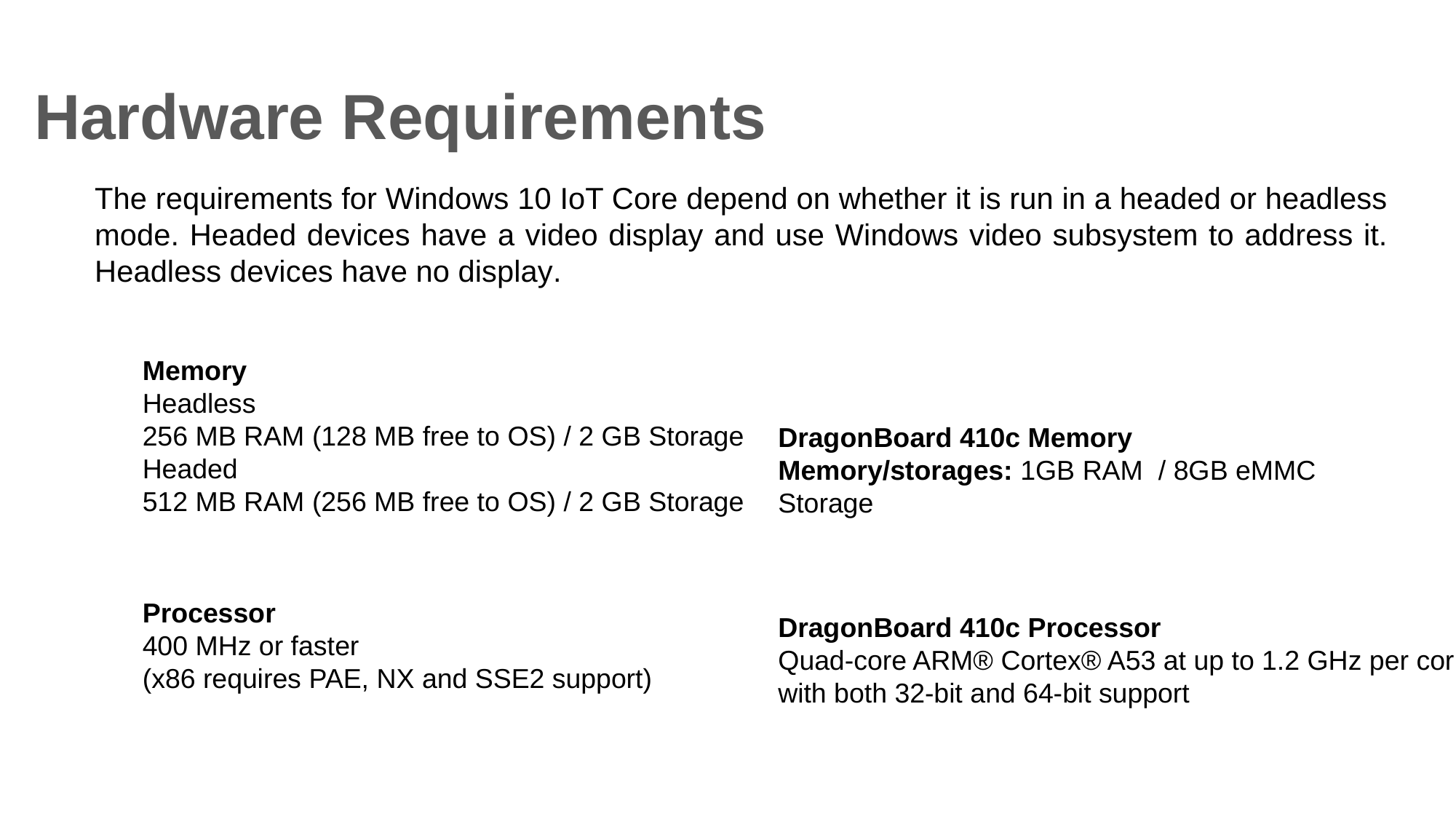

Hardware Requirements
Bring Milk while coming home
The requirements for Windows 10 IoT Core depend on whether it is run in a headed or headless mode. Headed devices have a video display and use Windows video subsystem to address it. Headless devices have no display.
Memory
Headless
256 MB RAM (128 MB free to OS) / 2 GB Storage
Headed
512 MB RAM (256 MB free to OS) / 2 GB Storage
DragonBoard 410c Memory
Memory/storages: 1GB RAM  / 8GB eMMC Storage
Processor
400 MHz or faster
(x86 requires PAE, NX and SSE2 support)
DragonBoard 410c Processor
Quad-core ARM® Cortex® A53 at up to 1.2 GHz per core with both 32-bit and 64-bit support